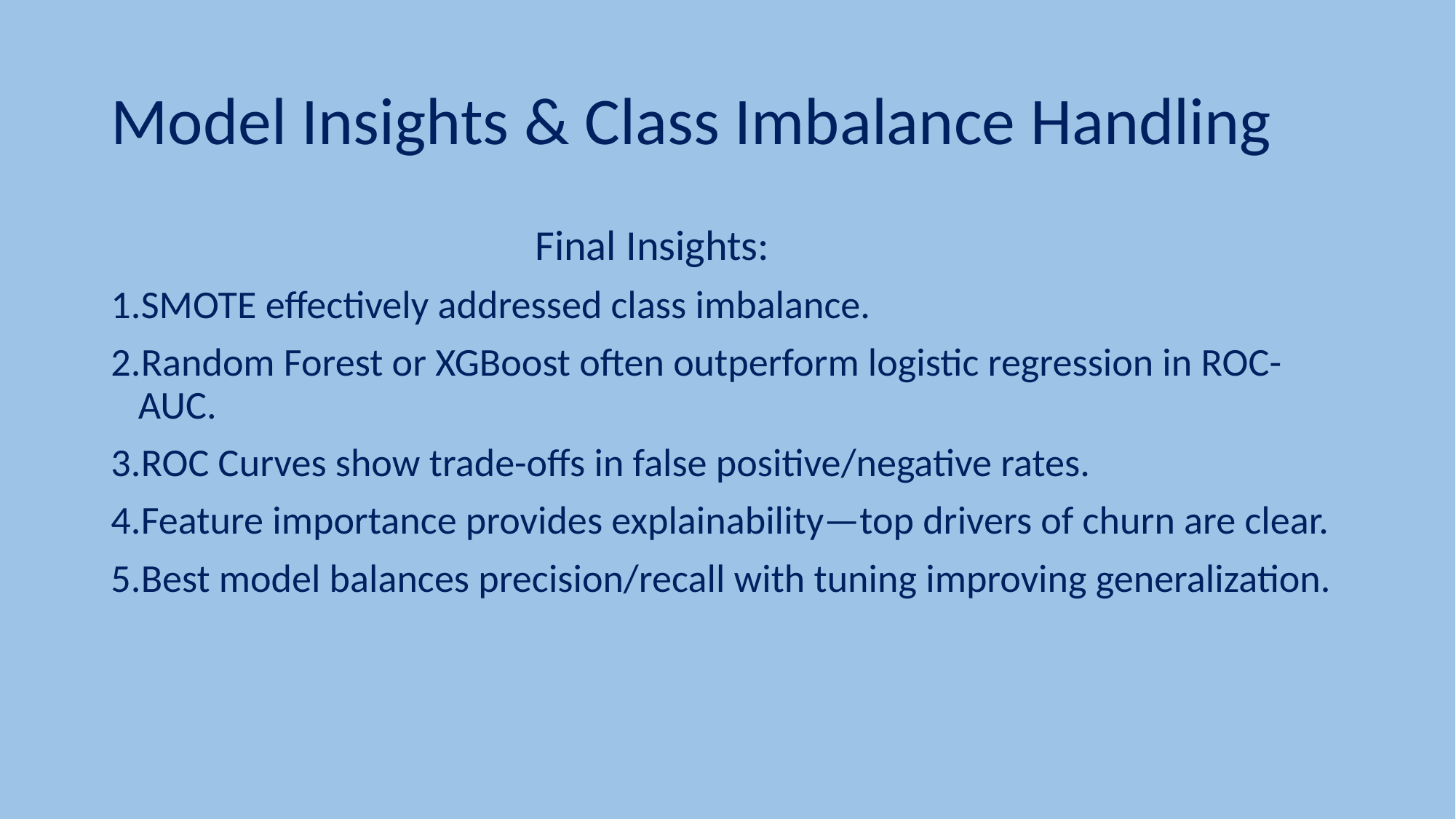

# Model Insights & Class Imbalance Handling
                                            Final Insights:
SMOTE effectively addressed class imbalance.
Random Forest or XGBoost often outperform logistic regression in ROC-AUC.
ROC Curves show trade-offs in false positive/negative rates.
Feature importance provides explainability—top drivers of churn are clear.
Best model balances precision/recall with tuning improving generalization.